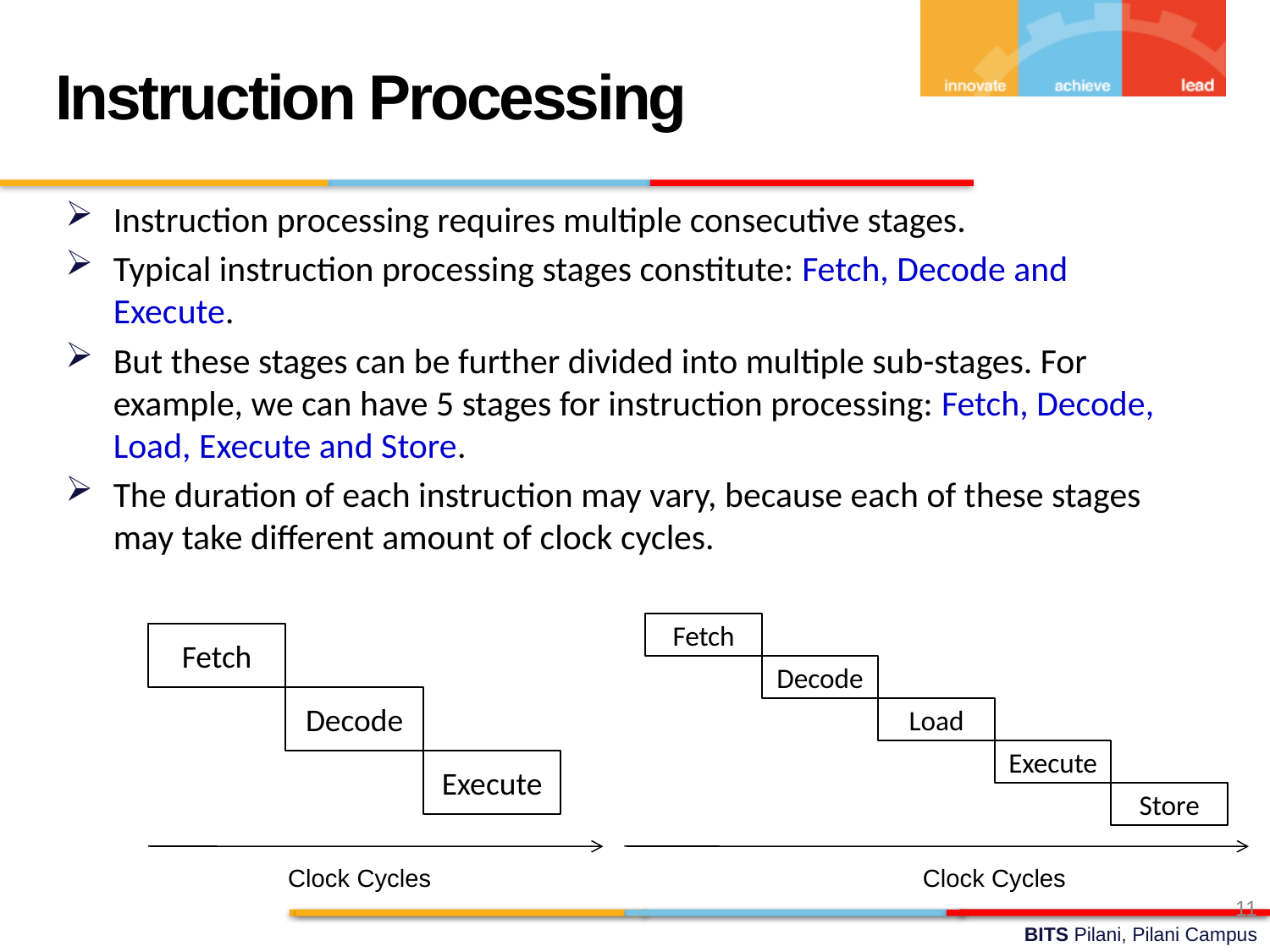

Instruction Processing
Instruction processing requires multiple consecutive stages.
Typical instruction processing stages constitute: Fetch, Decode and Execute.
But these stages can be further divided into multiple sub-stages. For example, we can have 5 stages for instruction processing: Fetch, Decode, Load, Execute and Store.
The duration of each instruction may vary, because each of these stages may take different amount of clock cycles.

Fetch
Fetch
Decode
Decode
Load
Execute
Execute
Store
Clock Cycles
Clock Cycles
11